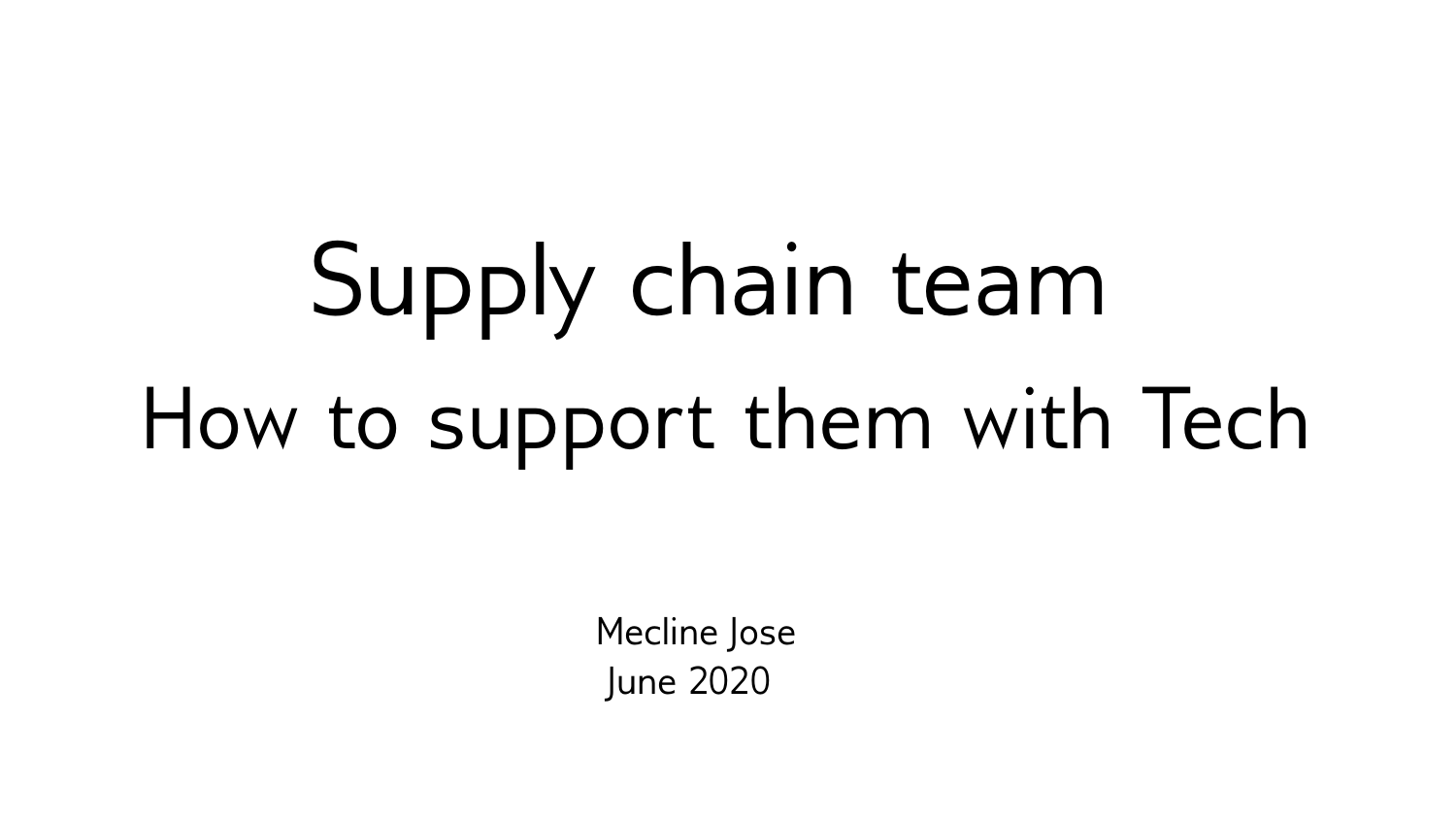

# Supply chain team How to support them with Tech
 Mecline Jose
  June 2020